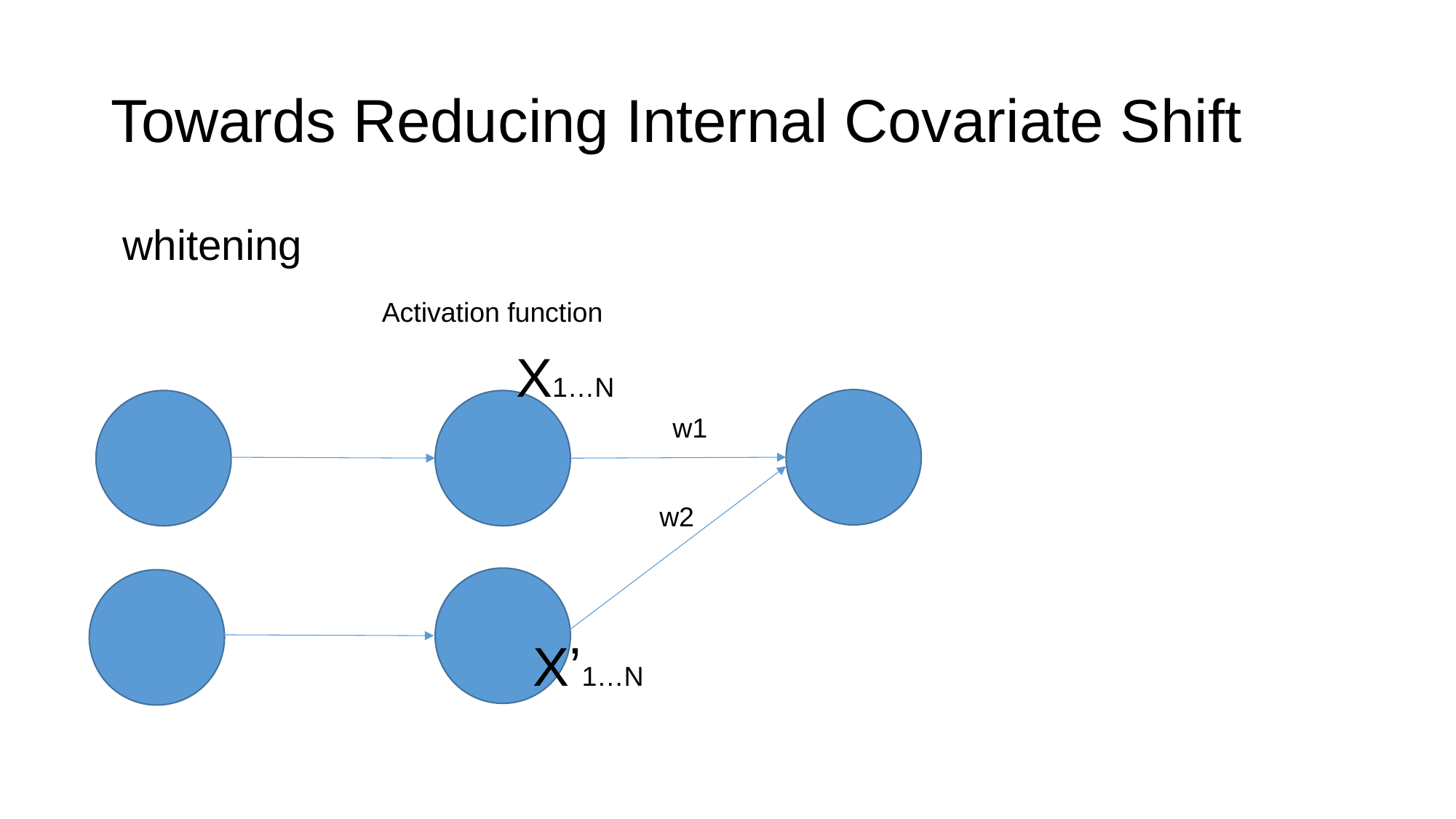

# Towards Reducing Internal Covariate Shift
 whitening

Activation function
X1…N

w1
w2

X’1…N